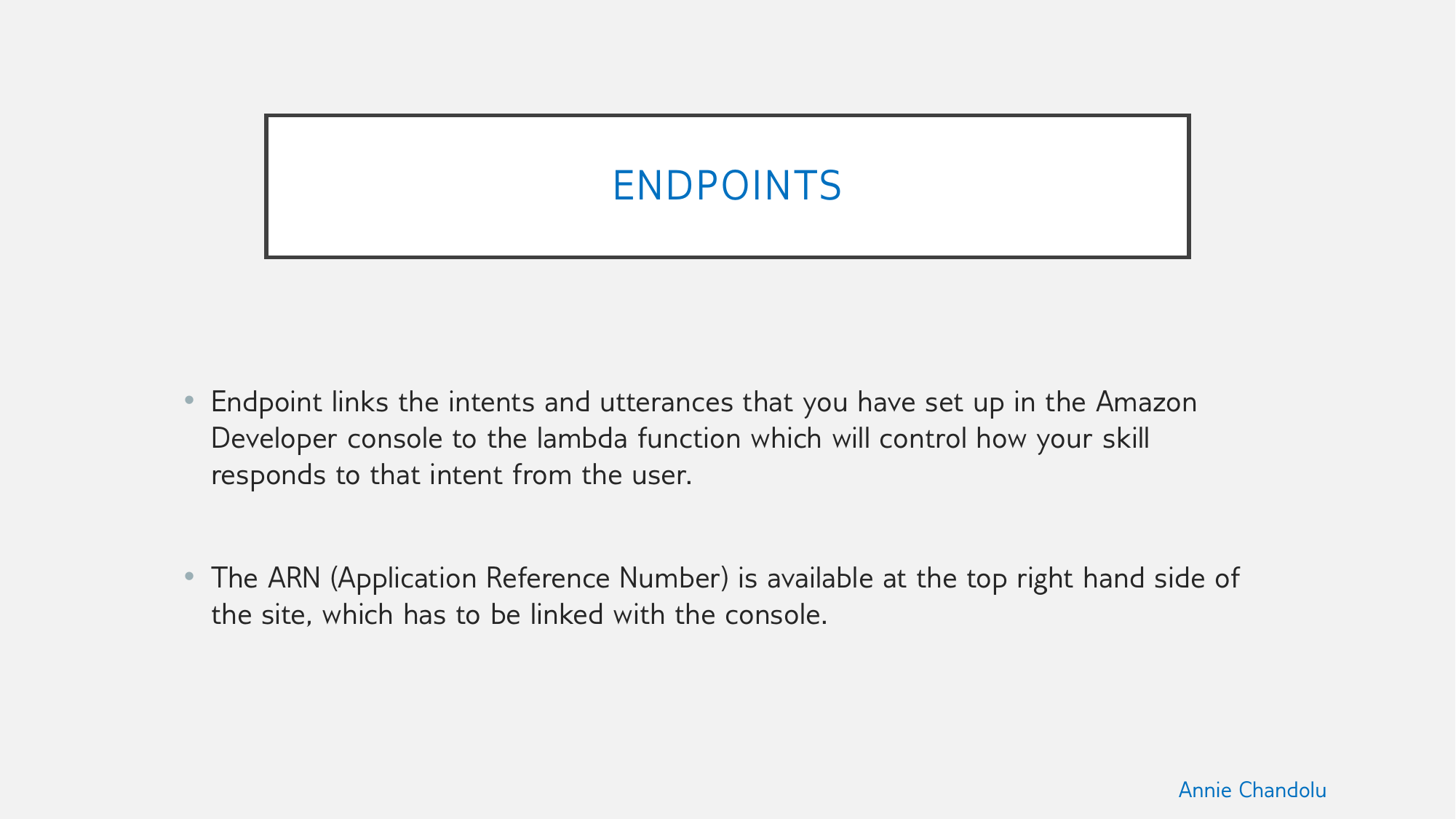

# Endpoints

Endpoint links the intents and utterances that you have set up in the Amazon Developer console to the lambda function which will control how your skill responds to that intent from the user.

The ARN (Application Reference Number) is available at the top right hand side of the site, which has to be linked with the console.
Annie Chandolu